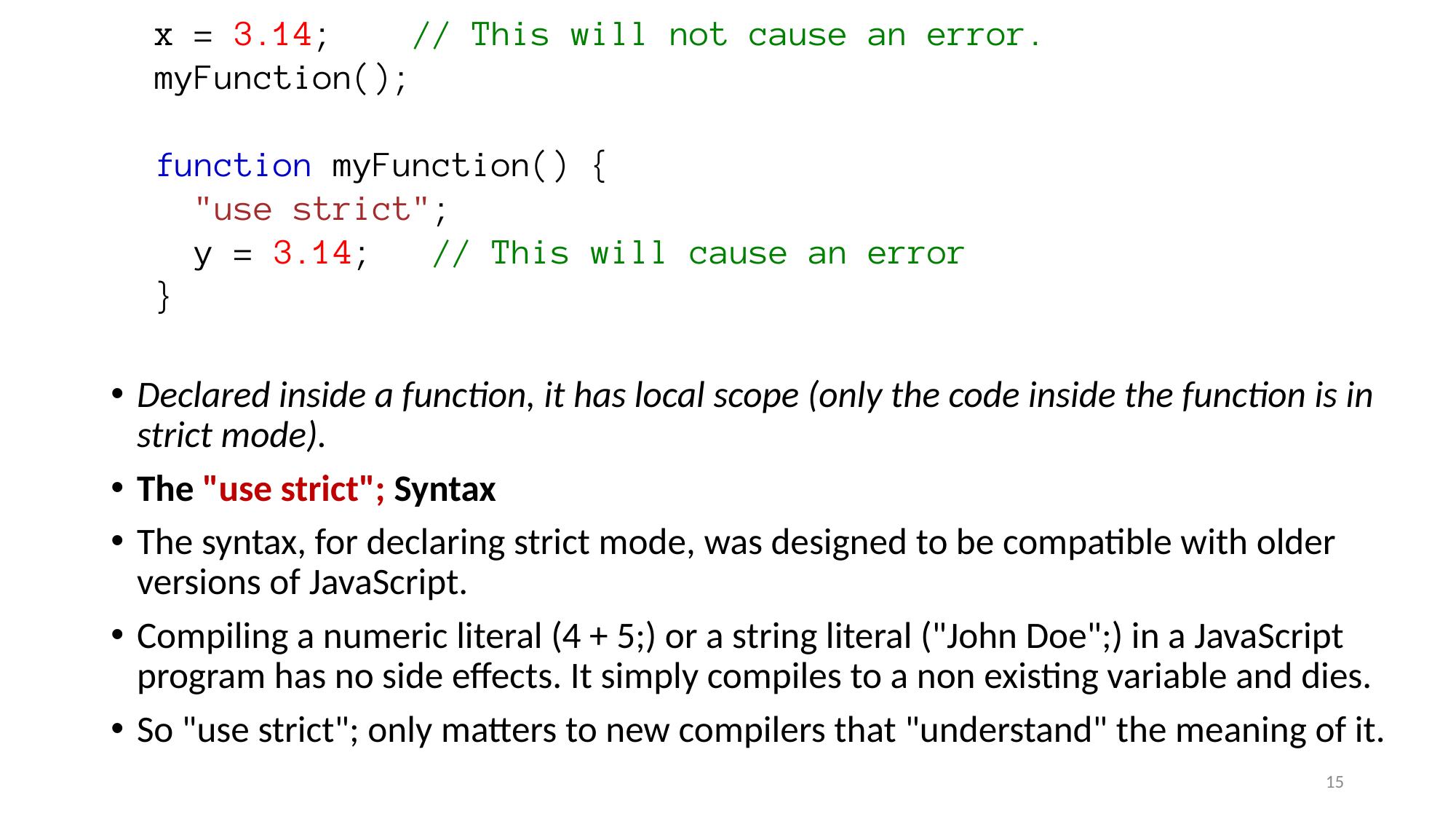

x = 3.14;    // This will not cause an error. 
myFunction();
function myFunction() {
  "use strict";
  y = 3.14;   // This will cause an error
}
#

Declared inside a function, it has local scope (only the code inside the function is in strict mode).
The "use strict"; Syntax
The syntax, for declaring strict mode, was designed to be compatible with older versions of JavaScript.
Compiling a numeric literal (4 + 5;) or a string literal ("John Doe";) in a JavaScript program has no side effects. It simply compiles to a non existing variable and dies.
So "use strict"; only matters to new compilers that "understand" the meaning of it.

15